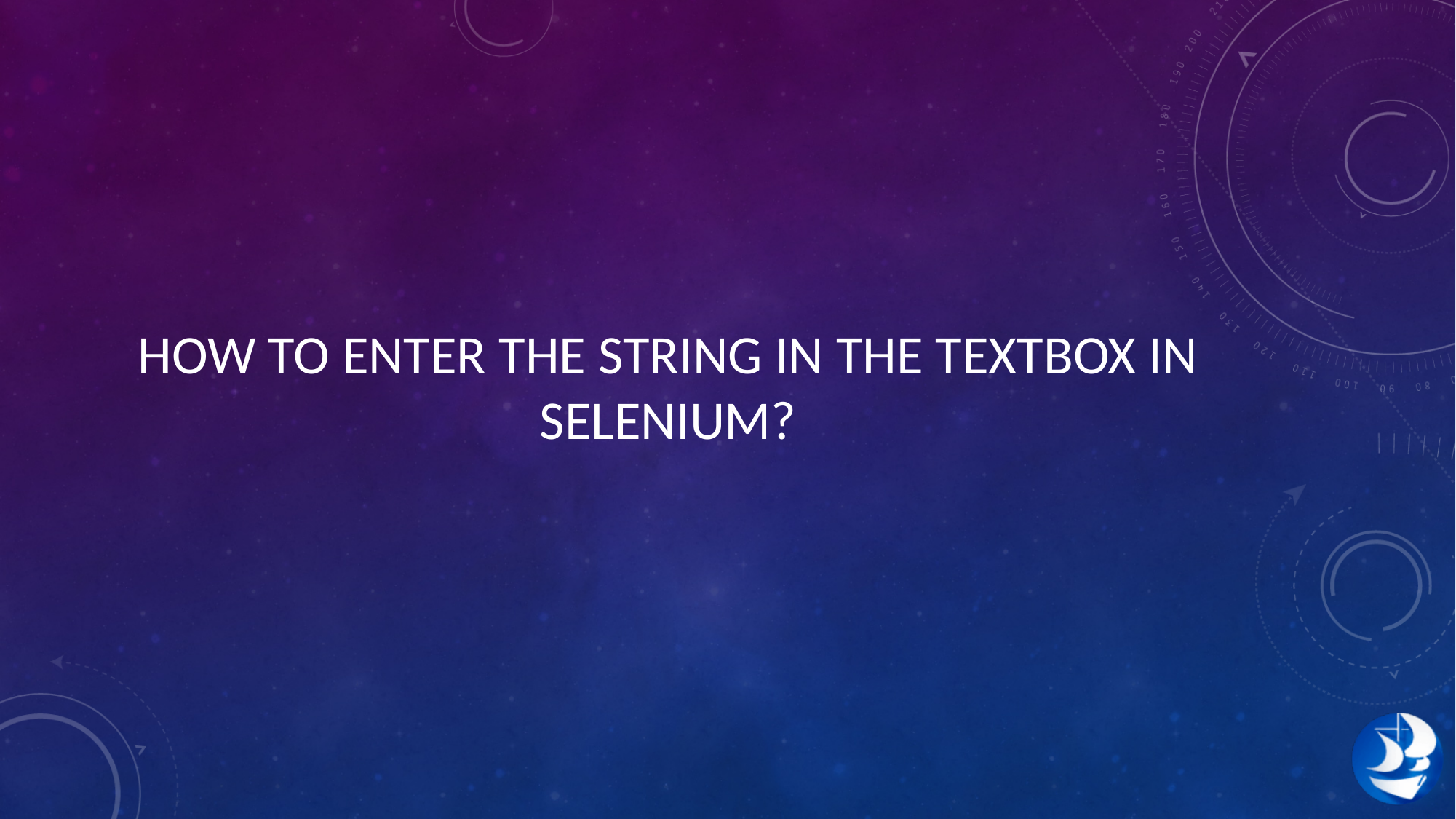

# How to enter the string in the textbox in selenium?